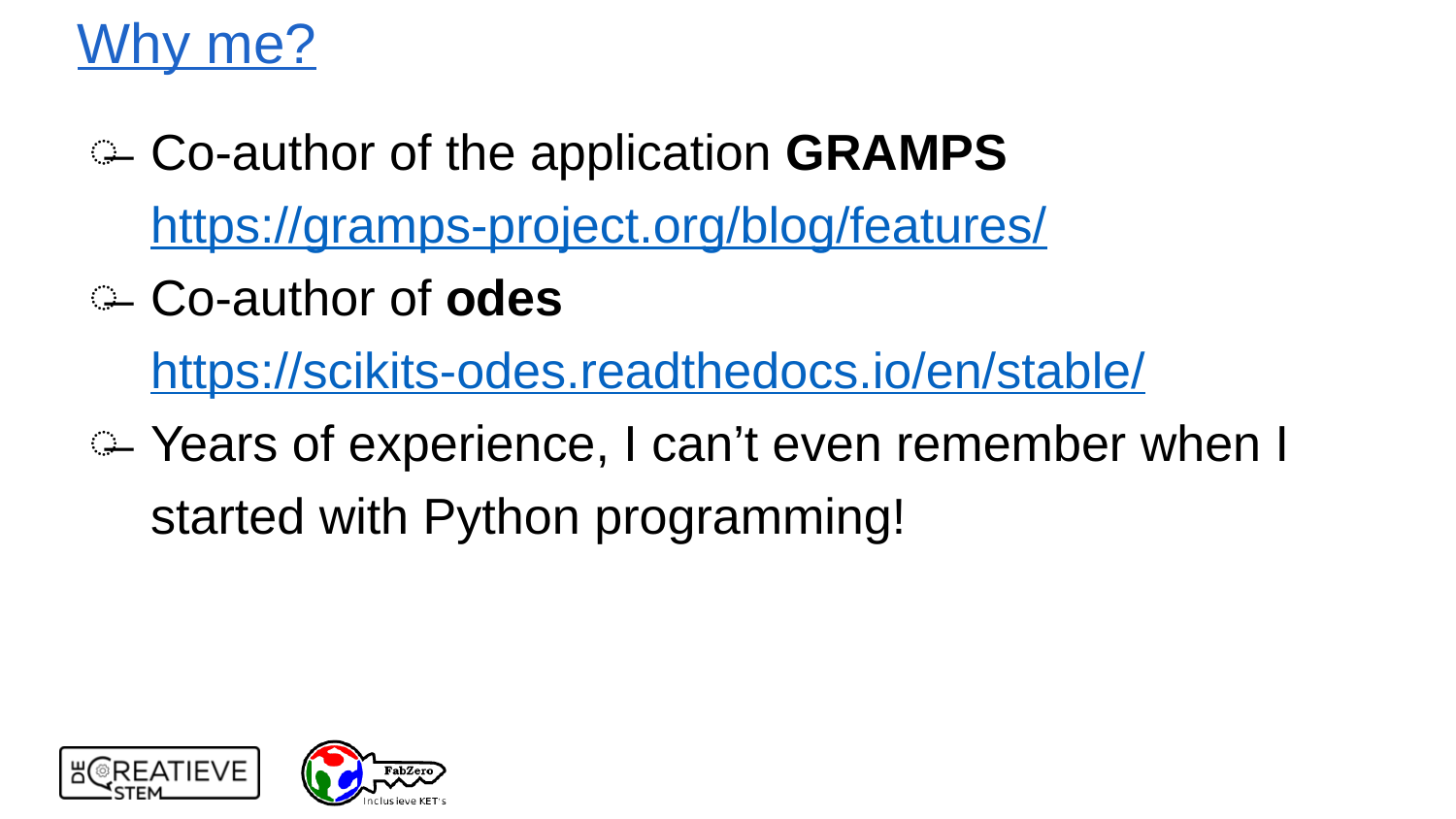

# Why me?
Co-author of the application GRAMPS https://gramps-project.org/blog/features/
Co-author of odes https://scikits-odes.readthedocs.io/en/stable/
Years of experience, I can’t even remember when I started with Python programming!